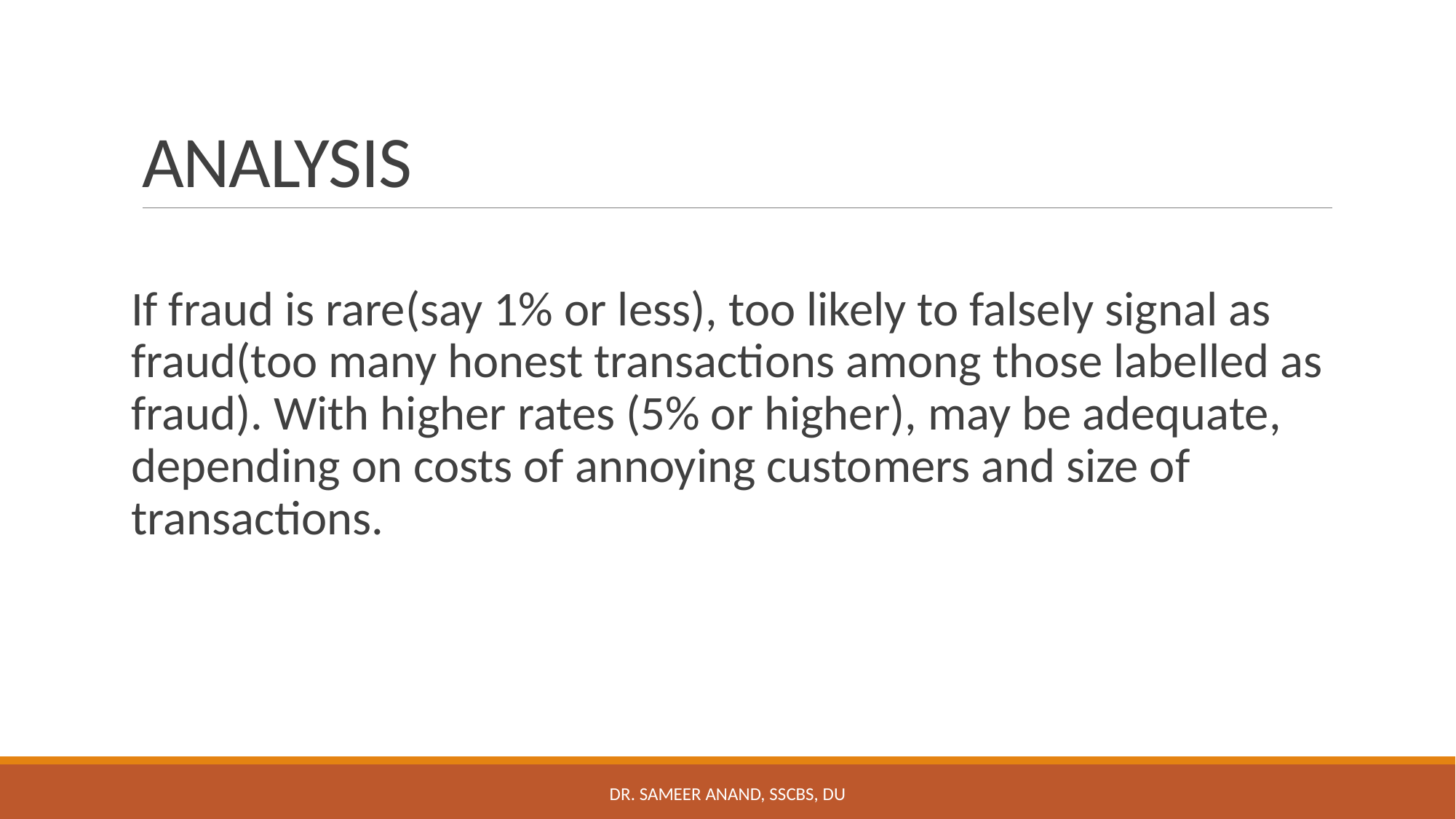

# ANALYSIS

If fraud is rare(say 1% or less), too likely to falsely signal as fraud(too many honest transactions among those labelled as fraud). With higher rates (5% or higher), may be adequate, depending on costs of annoying customers and size of transactions.
Dr. Sameer Anand, SSCBS, DU